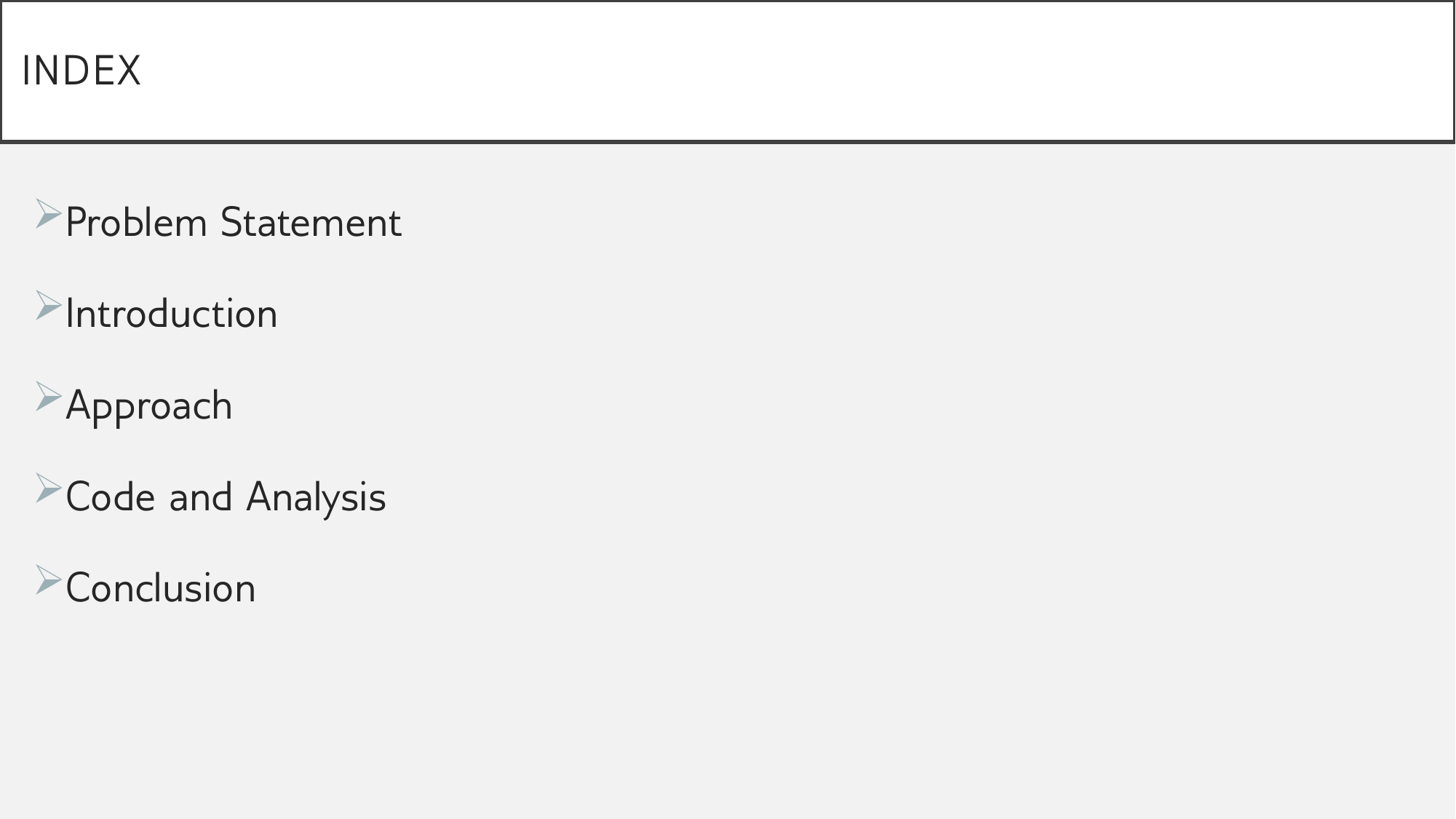

# index
Problem Statement
Introduction
Approach
Code and Analysis
Conclusion